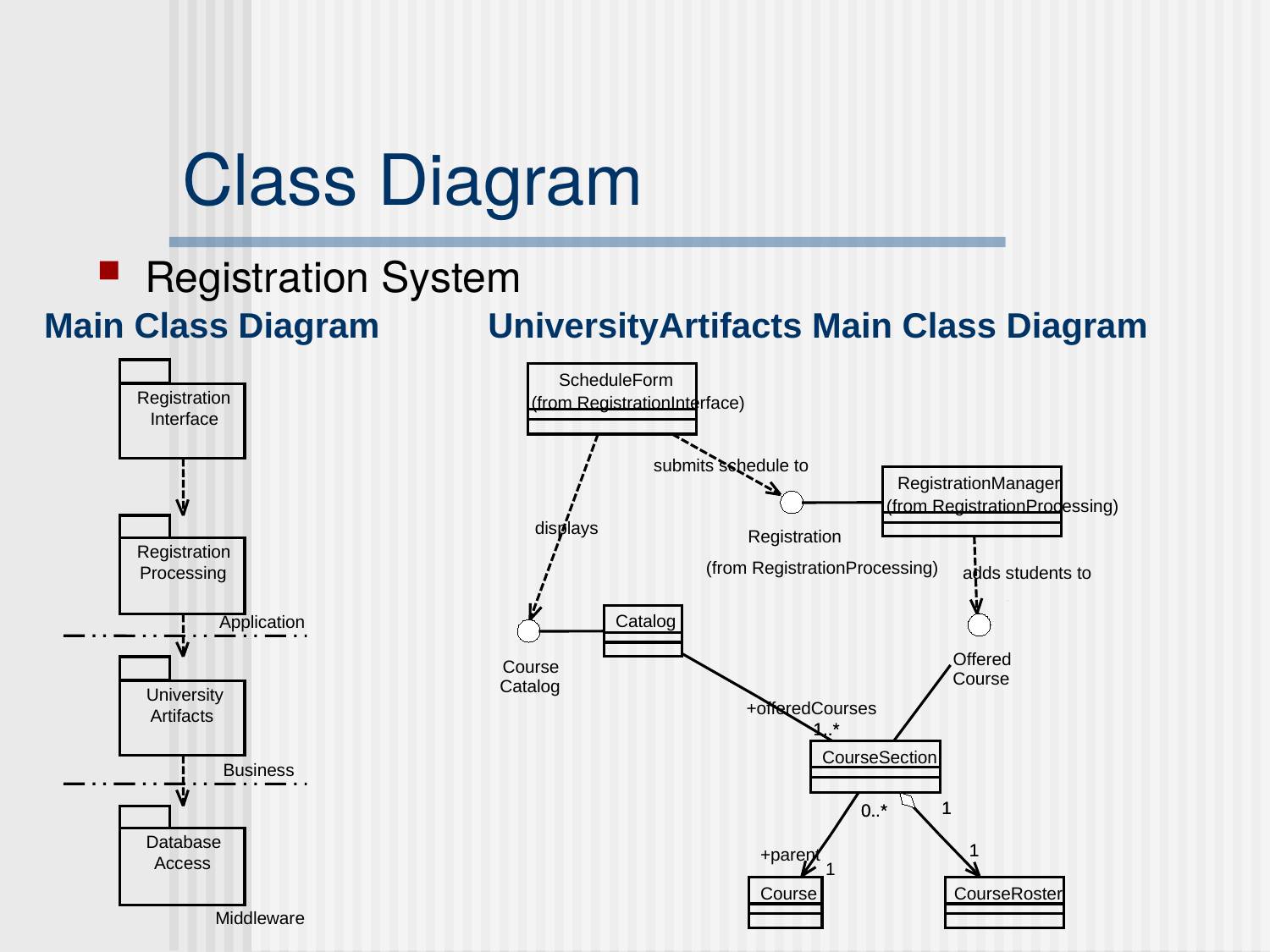

# Class Diagram
Registration System
Main Class Diagram
UniversityArtifacts Main Class Diagram

ScheduleForm

Registration
(from RegistrationInterface)
Interface

submits schedule to

RegistrationManager

(from RegistrationProcessing)

displays

Registration

Registration
(from RegistrationProcessing)
Processing
adds students to

Application

Catalog

Offered

Course

Course
Catalog

University
+offeredCourses

Artifacts
1..*
1..*

CourseSection
Business

1
1
0..*
0..*

Database

1
1
+parent
Access
1

Course
CourseRoster
Middleware